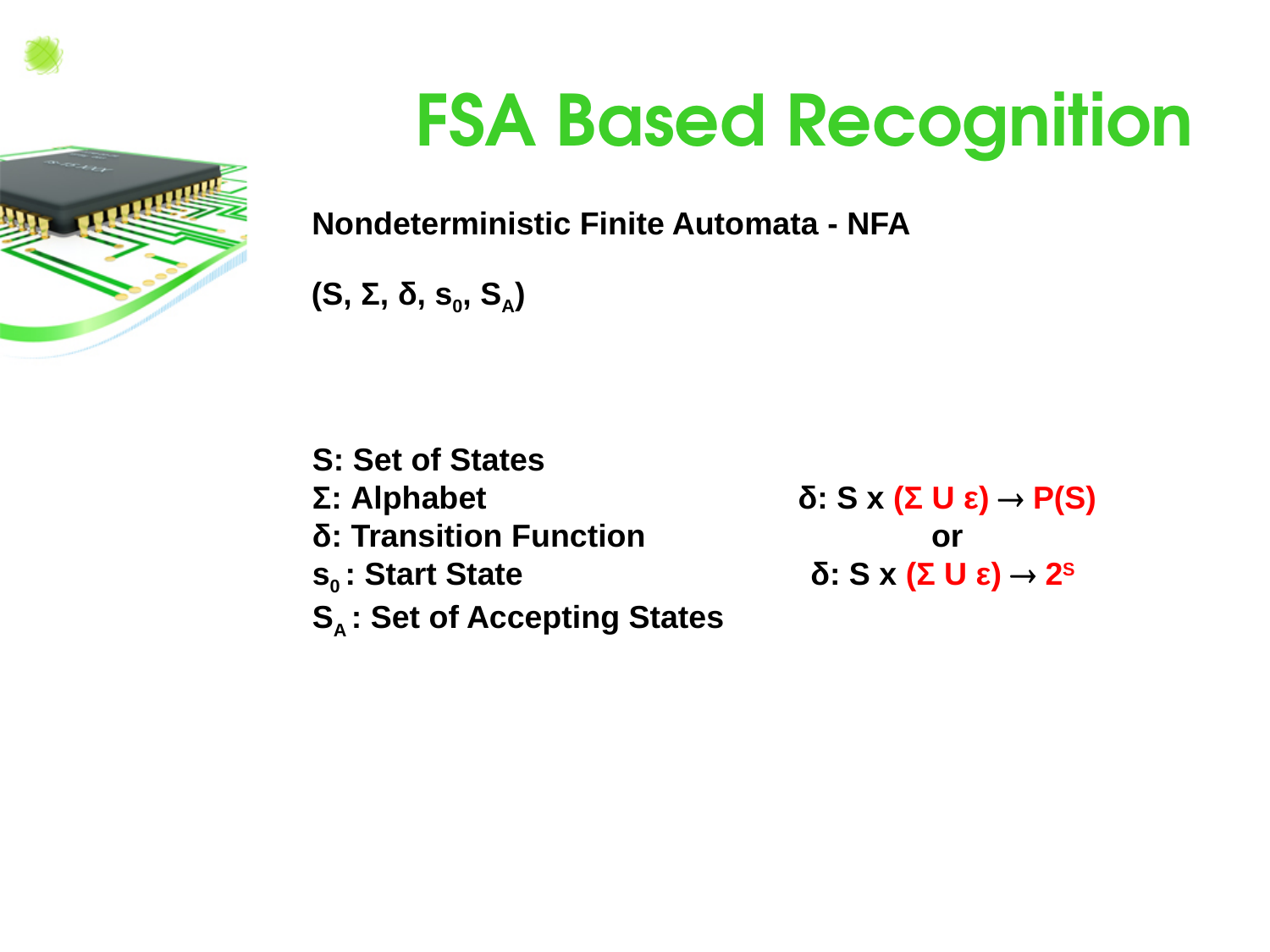

# FSA Based Recognition
Nondeterministic Finite Automata - NFA
(S, Σ, δ, s0, SA)
S: Set of States
Σ: Alphabet
δ: Transition Function
s0 : Start State
SA : Set of Accepting States

δ: S x (Σ U ε) → P(S)
or
δ: S x (Σ U ε) → 2S